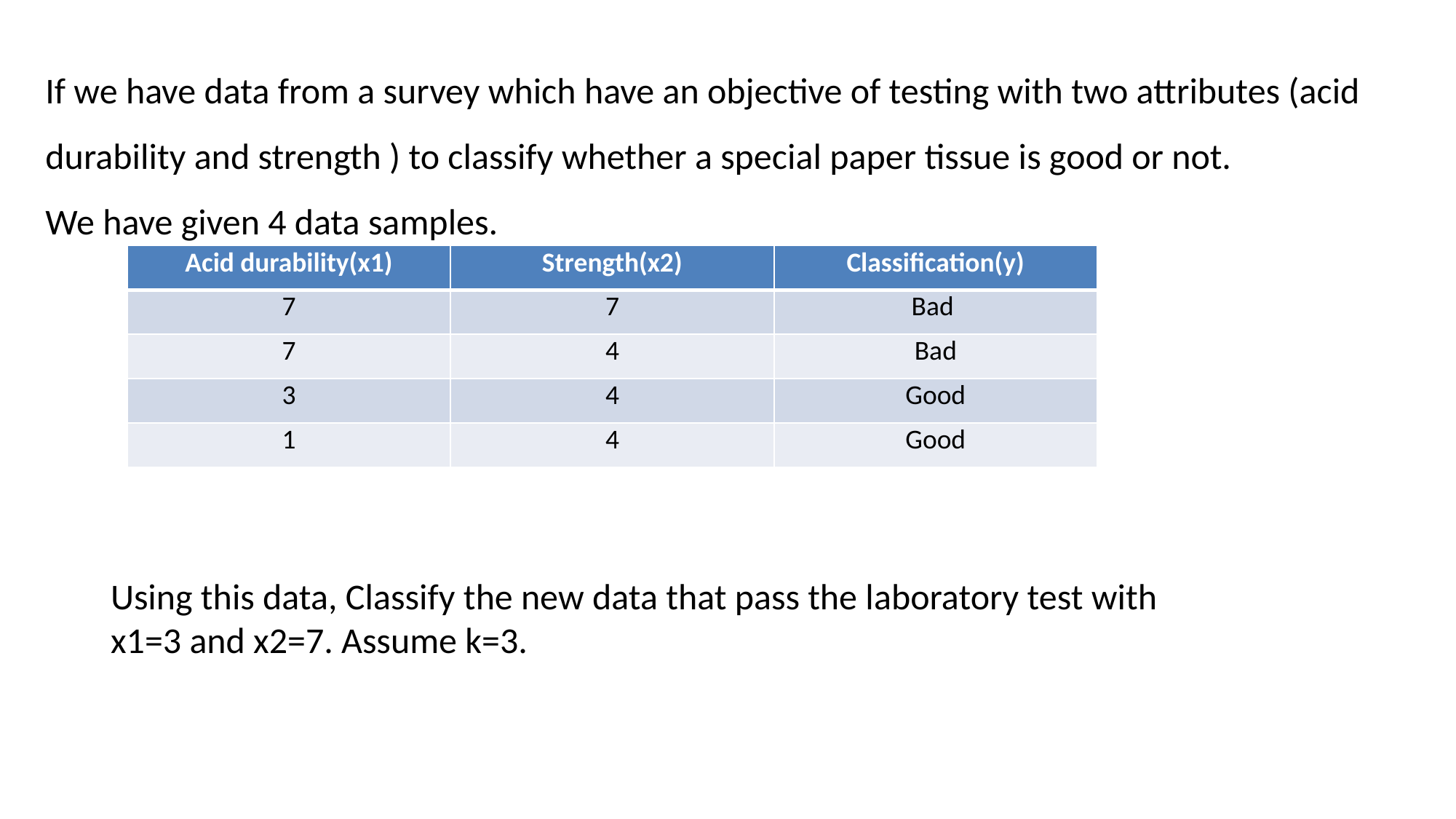

If we have data from a survey which have an objective of testing with two attributes (acid durability and strength ) to classify whether a special paper tissue is good or not.
We have given 4 data samples.

| Acid durability(x1) | Strength(x2) | Classification(y) |
| --- | --- | --- |
| 7 | 7 | Bad |
| 7 | 4 | Bad |
| 3 | 4 | Good |
| 1 | 4 | Good |
Using this data, Classify the new data that pass the laboratory test with
x1=3 and x2=7. Assume k=3.